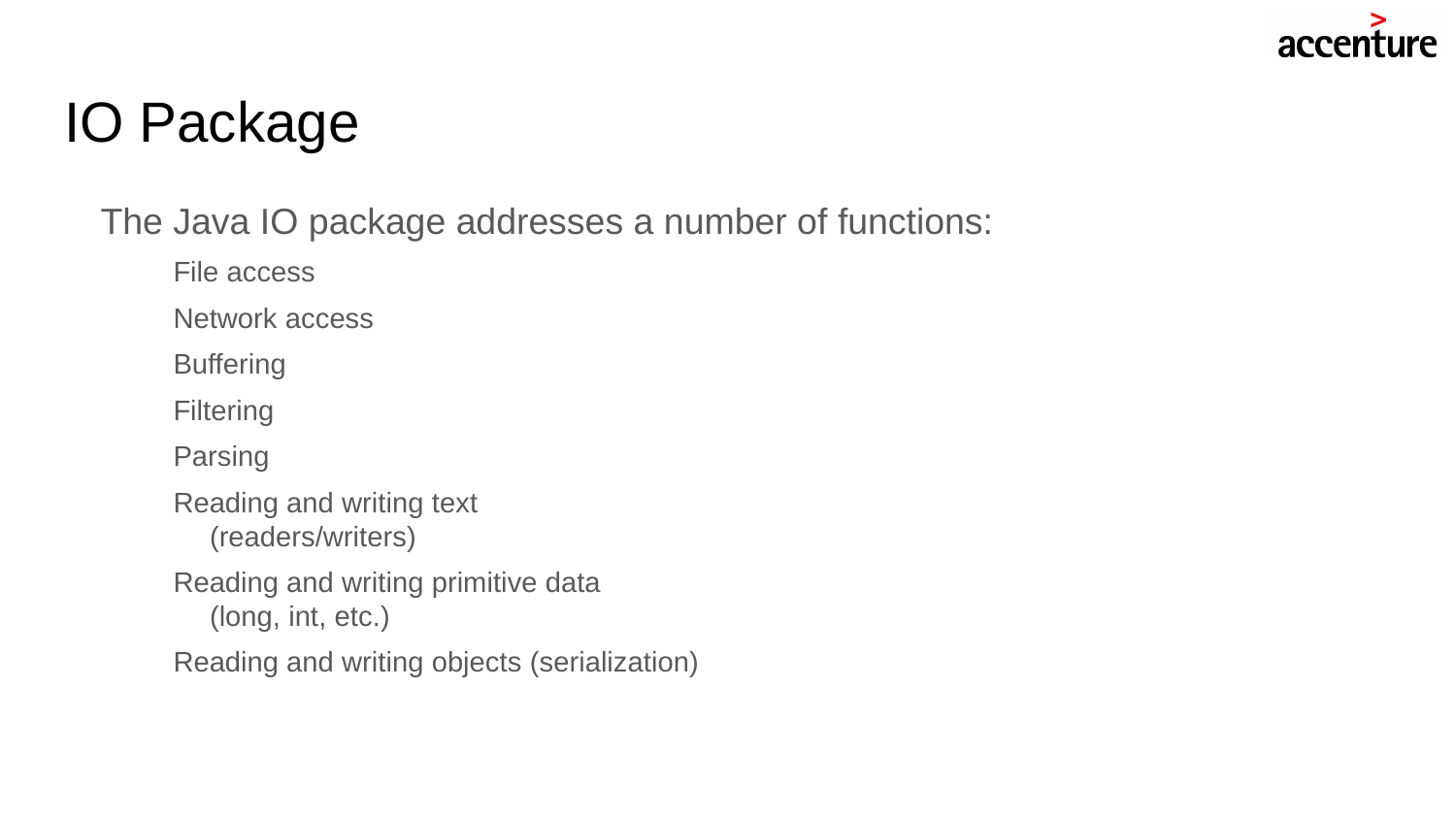

# IO Package
The Java IO package addresses a number of functions:
File access
Network access
Buffering
Filtering
Parsing
Reading and writing text
(readers/writers)
Reading and writing primitive data
(long, int, etc.)
Reading and writing objects (serialization)